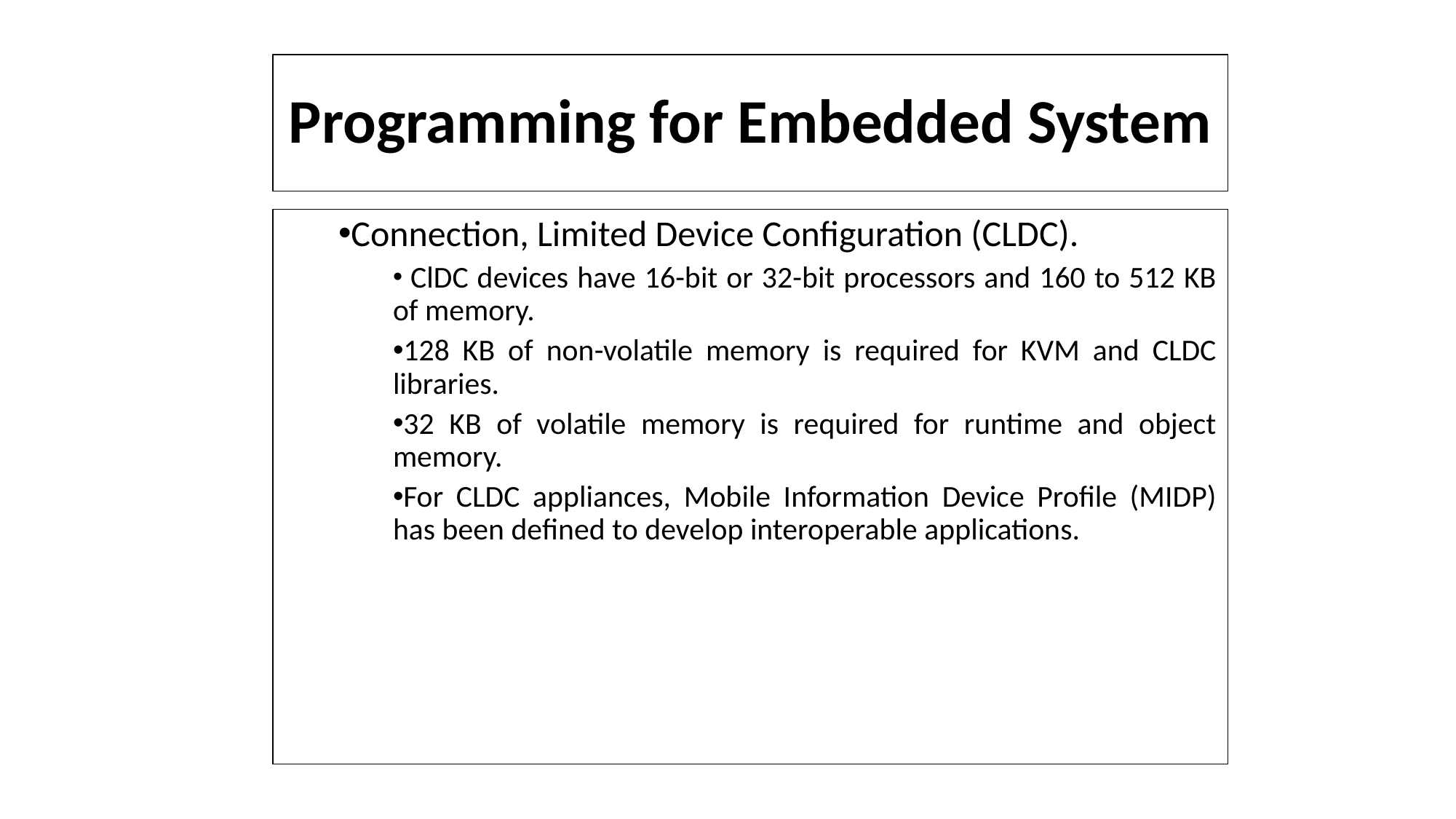

# Programming for Embedded System
Connection, Limited Device Configuration (CLDC).
 ClDC devices have 16-bit or 32-bit processors and 160 to 512 KB of memory.
128 KB of non-volatile memory is required for KVM and CLDC libraries.
32 KB of volatile memory is required for runtime and object memory.
For CLDC appliances, Mobile Information Device Profile (MIDP) has been defined to develop interoperable applications.